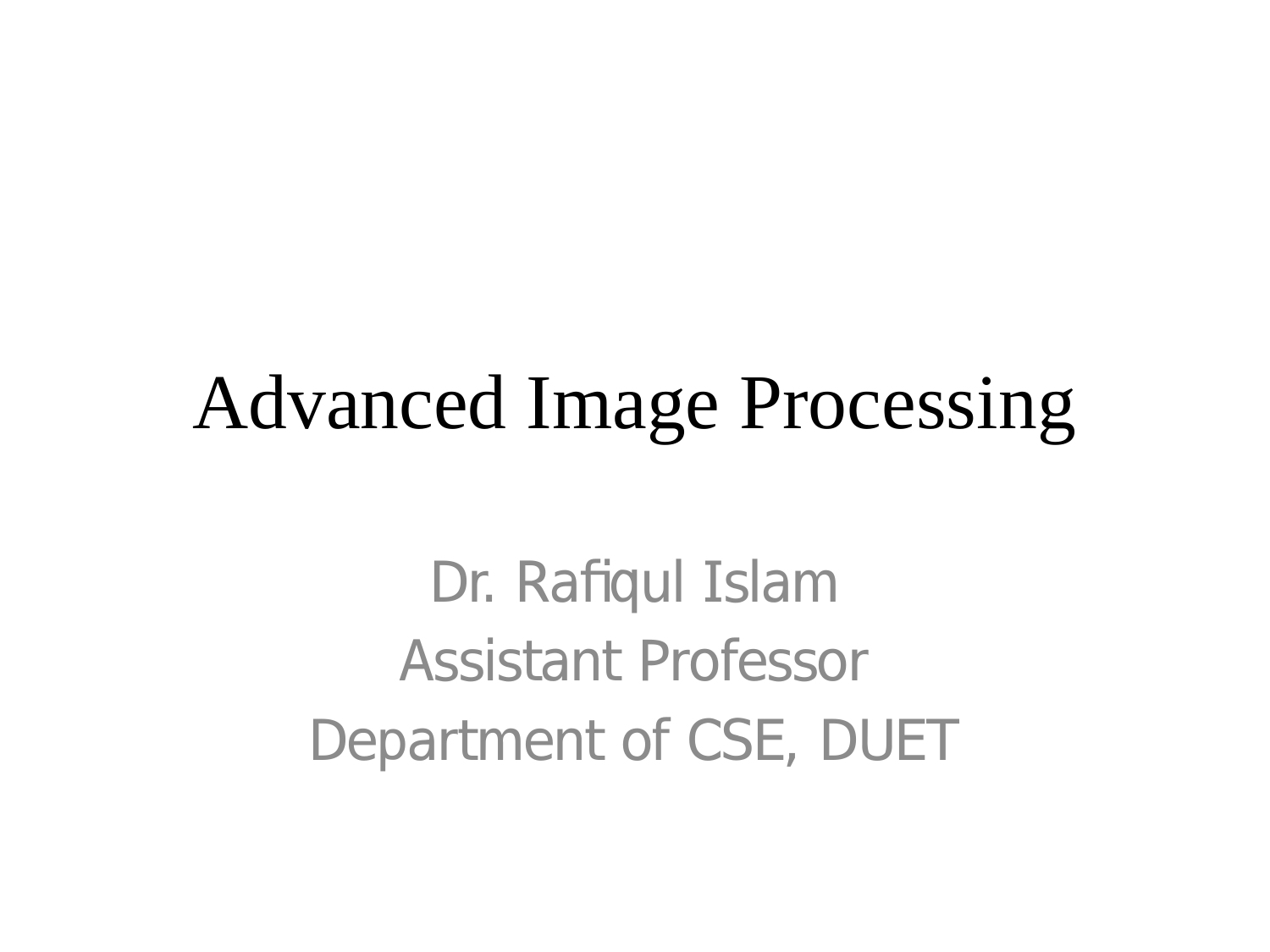

# Advanced Image Processing
Dr. Rafiqul Islam
Assistant Professor
Department of CSE, DUET